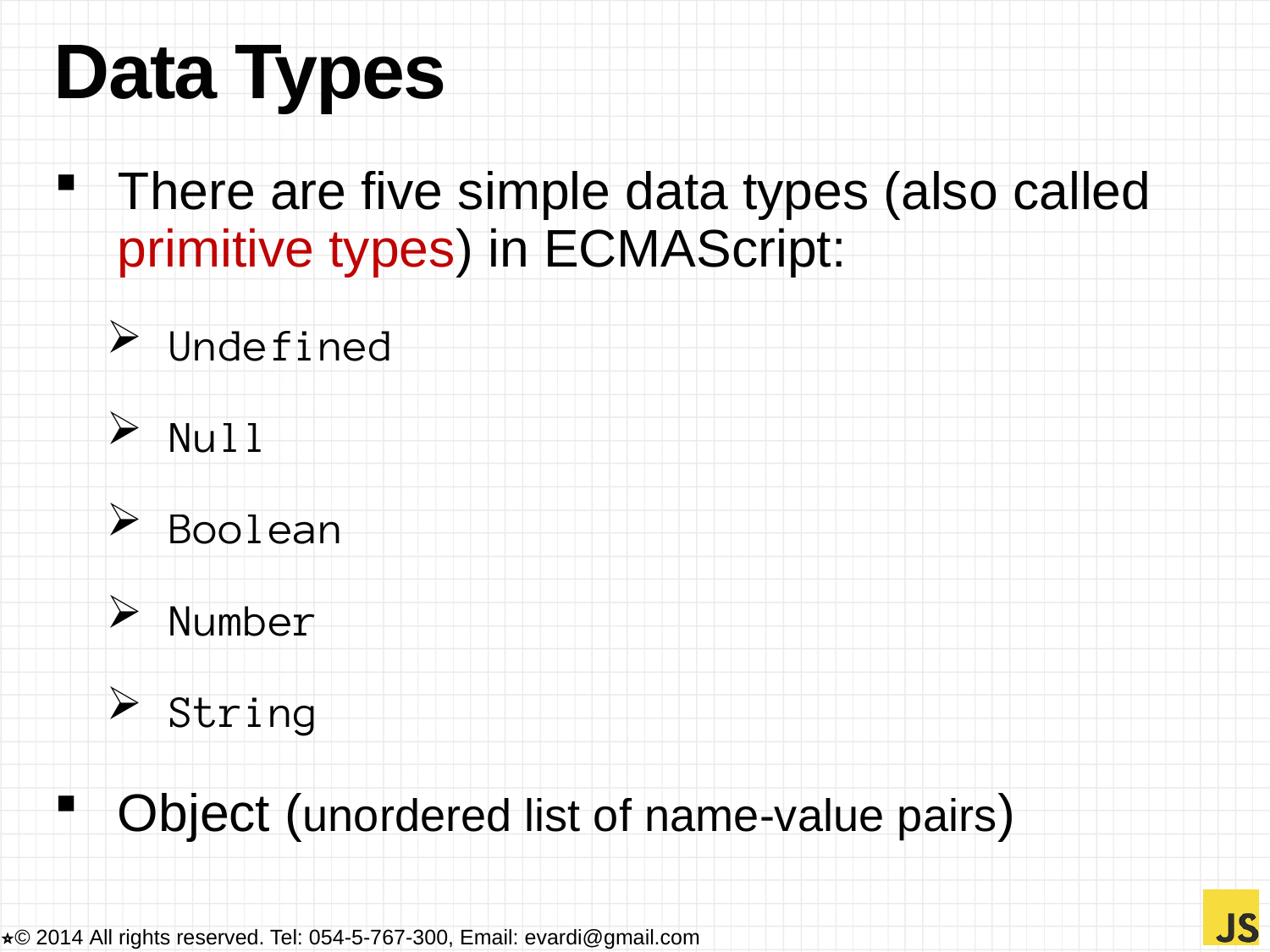

# Data Types
There are five simple data types (also called primitive types) in ECMAScript:
Undefined
Null
Boolean
Number
String
Object (unordered list of name-value pairs)